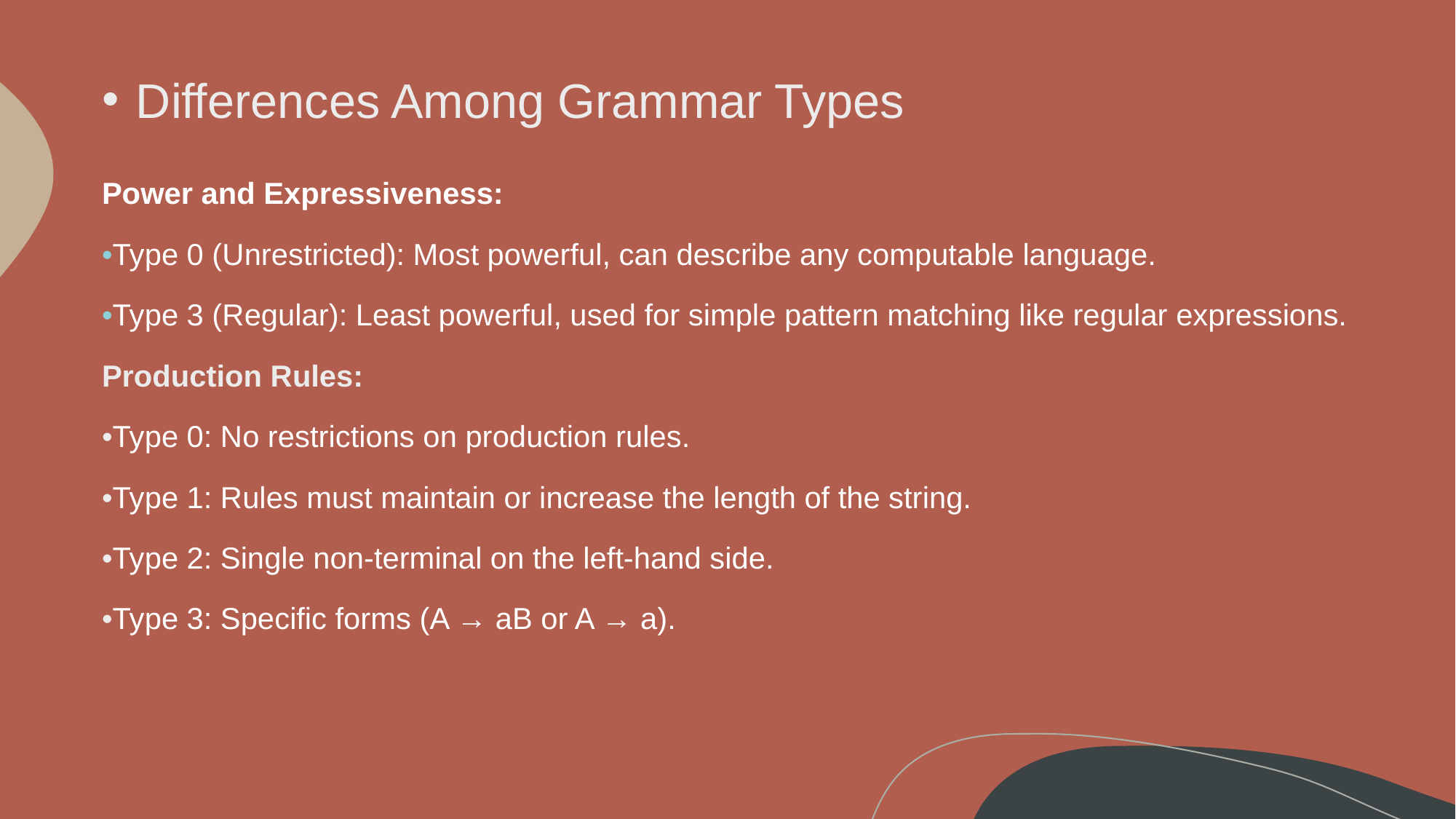

# Differences Among Grammar Types

Power and Expressiveness:
•Type 0 (Unrestricted): Most powerful, can describe any computable language.
•Type 3 (Regular): Least powerful, used for simple pattern matching like regular expressions.
Production Rules:
•Type 0: No restrictions on production rules.
•Type 1: Rules must maintain or increase the length of the string.
•Type 2: Single non-terminal on the left-hand side.
•Type 3: Specific forms (A → aB or A → a).